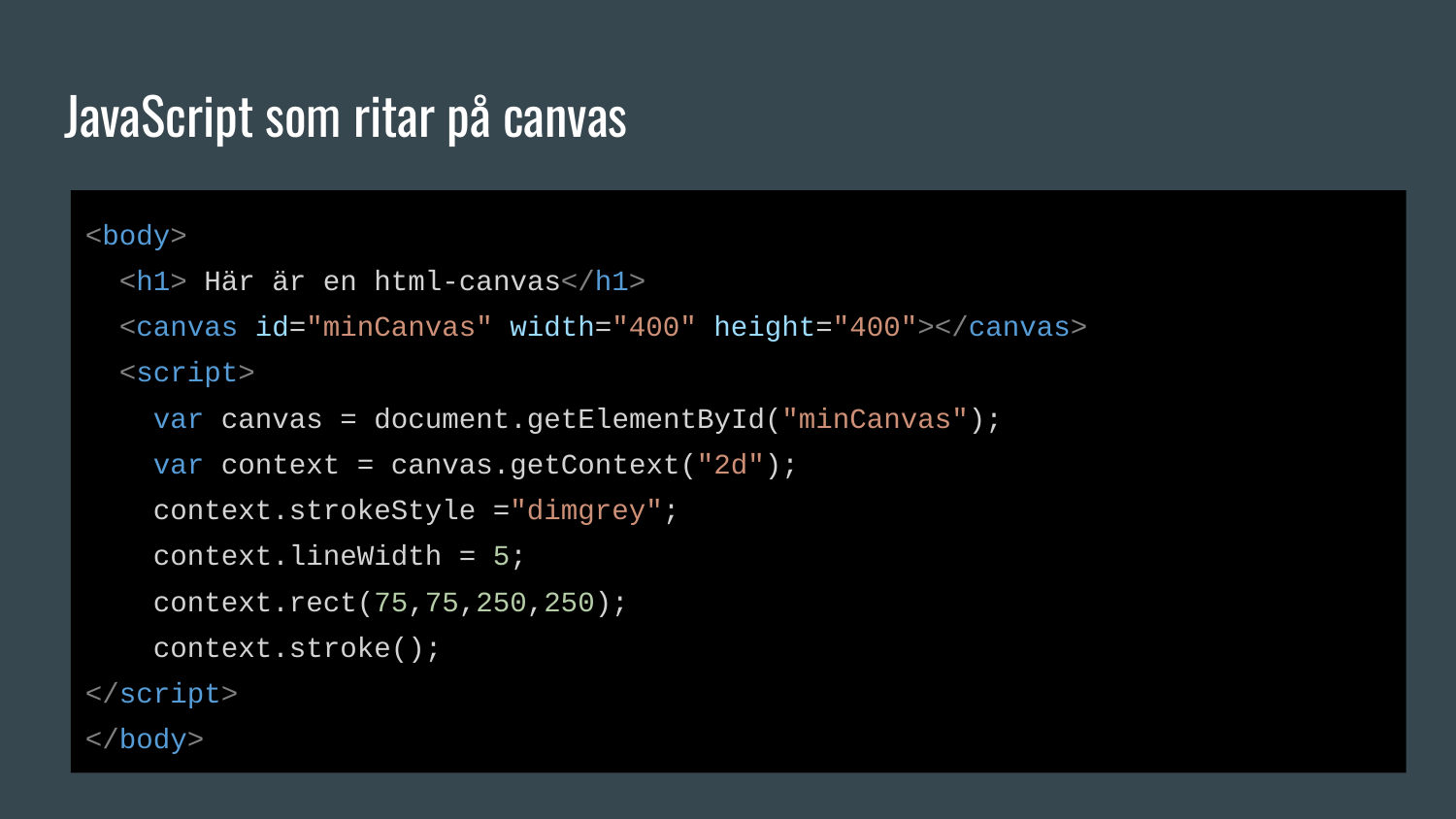

# JavaScript som ritar på canvas
<body>
  <h1> Här är en html-canvas</h1>
  <canvas id="minCanvas" width="400" height="400"></canvas>
  <script>
    var canvas = document.getElementById("minCanvas");
    var context = canvas.getContext("2d");
    context.strokeStyle ="dimgrey";
    context.lineWidth = 5;
    context.rect(75,75,250,250);
    context.stroke();
</script>
</body>